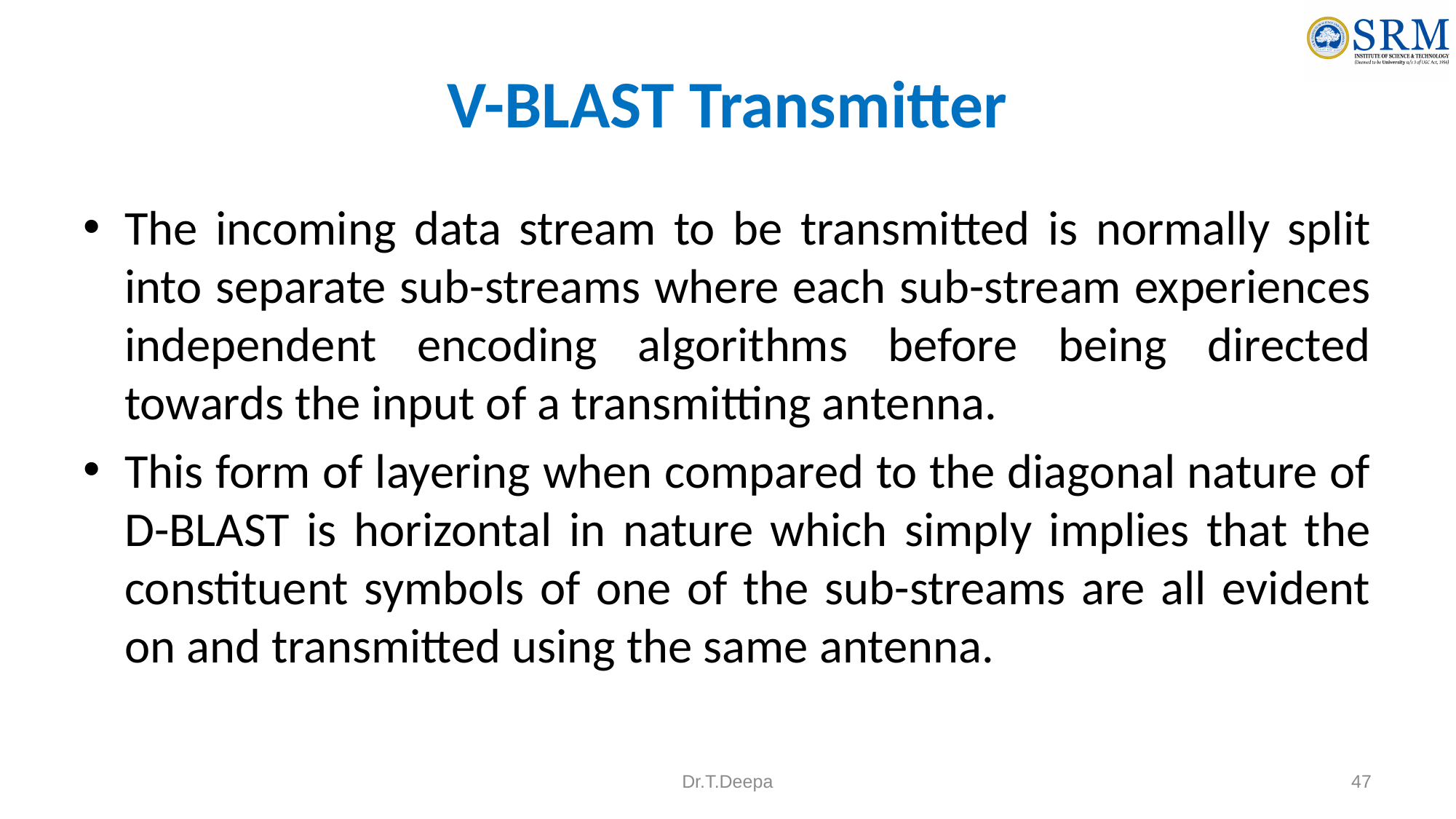

# V-BLAST Transmitter
The incoming data stream to be transmitted is normally split into separate sub-streams where each sub-stream experiences independent encoding algorithms before being directed towards the input of a transmitting antenna.
This form of layering when compared to the diagonal nature of D-BLAST is horizontal in nature which simply implies that the constituent symbols of one of the sub-streams are all evident on and transmitted using the same antenna.
Dr.T.Deepa
47